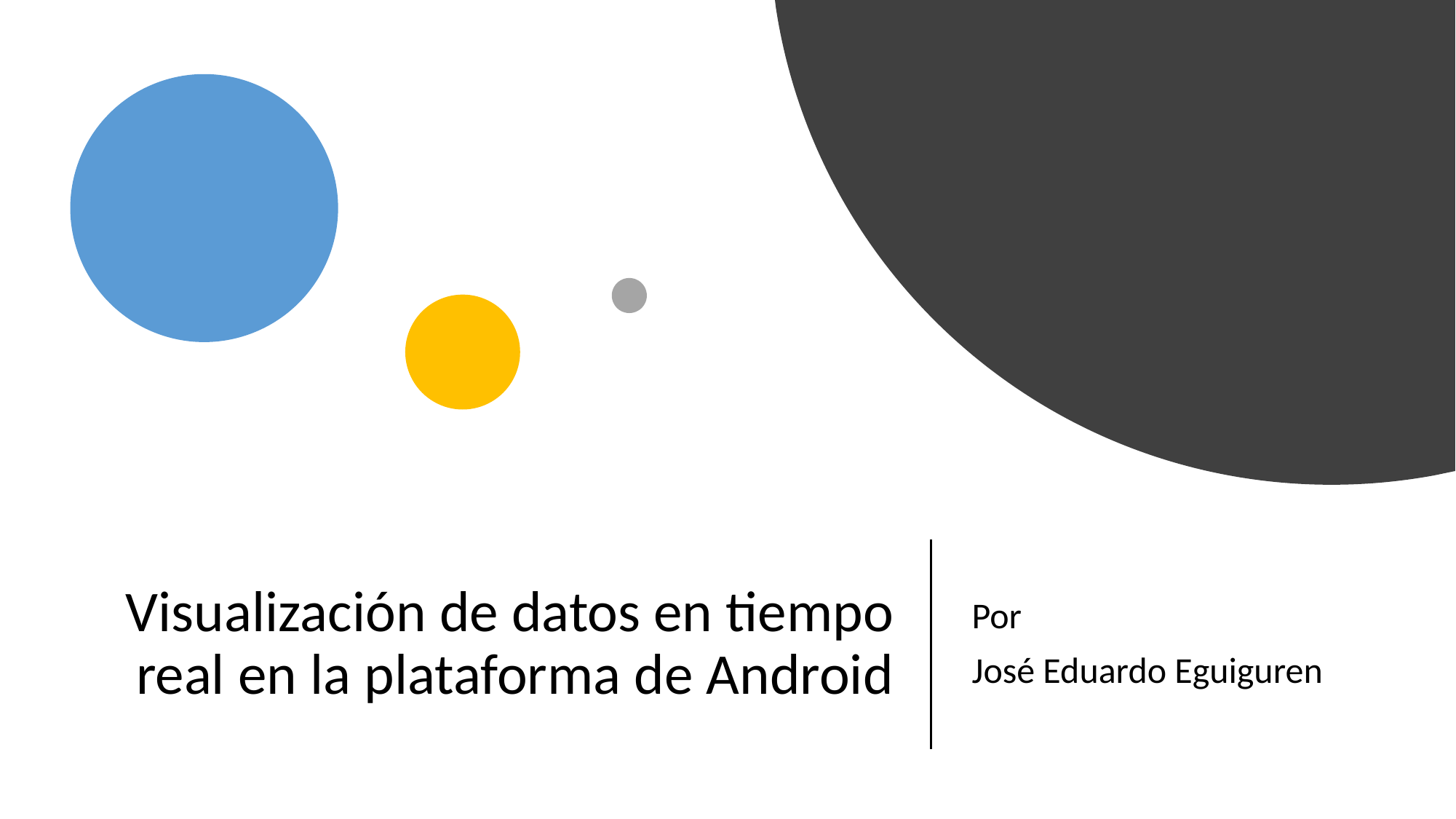

# Visualización de datos en tiempo real en la plataforma de Android
Por
José Eduardo Eguiguren